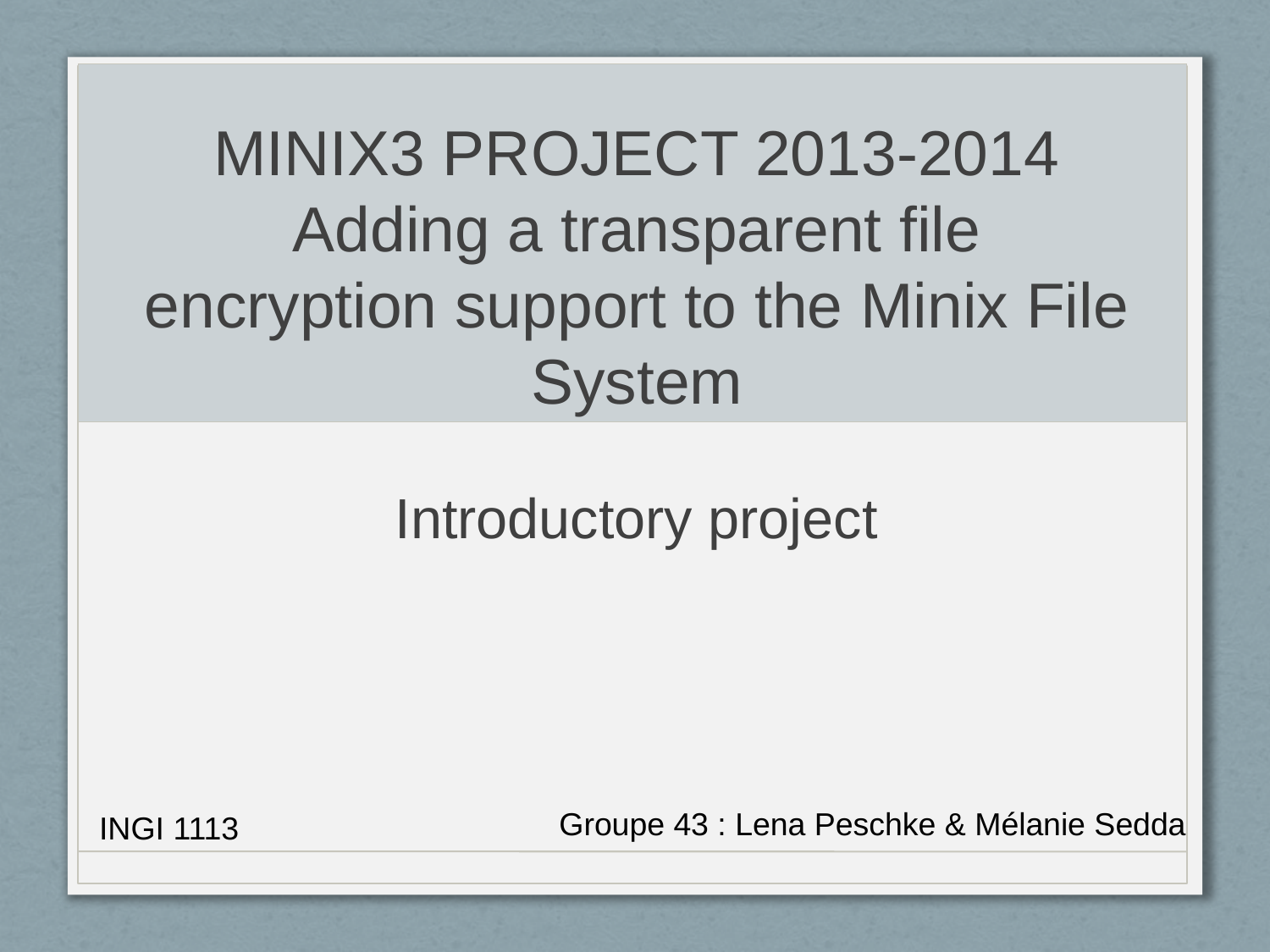

# Minix3 Project 2013-2014 Adding a transparent file encryption support to the Minix File System
Introductory project
Groupe 43 : Lena Peschke & Mélanie Sedda
INGI 1113